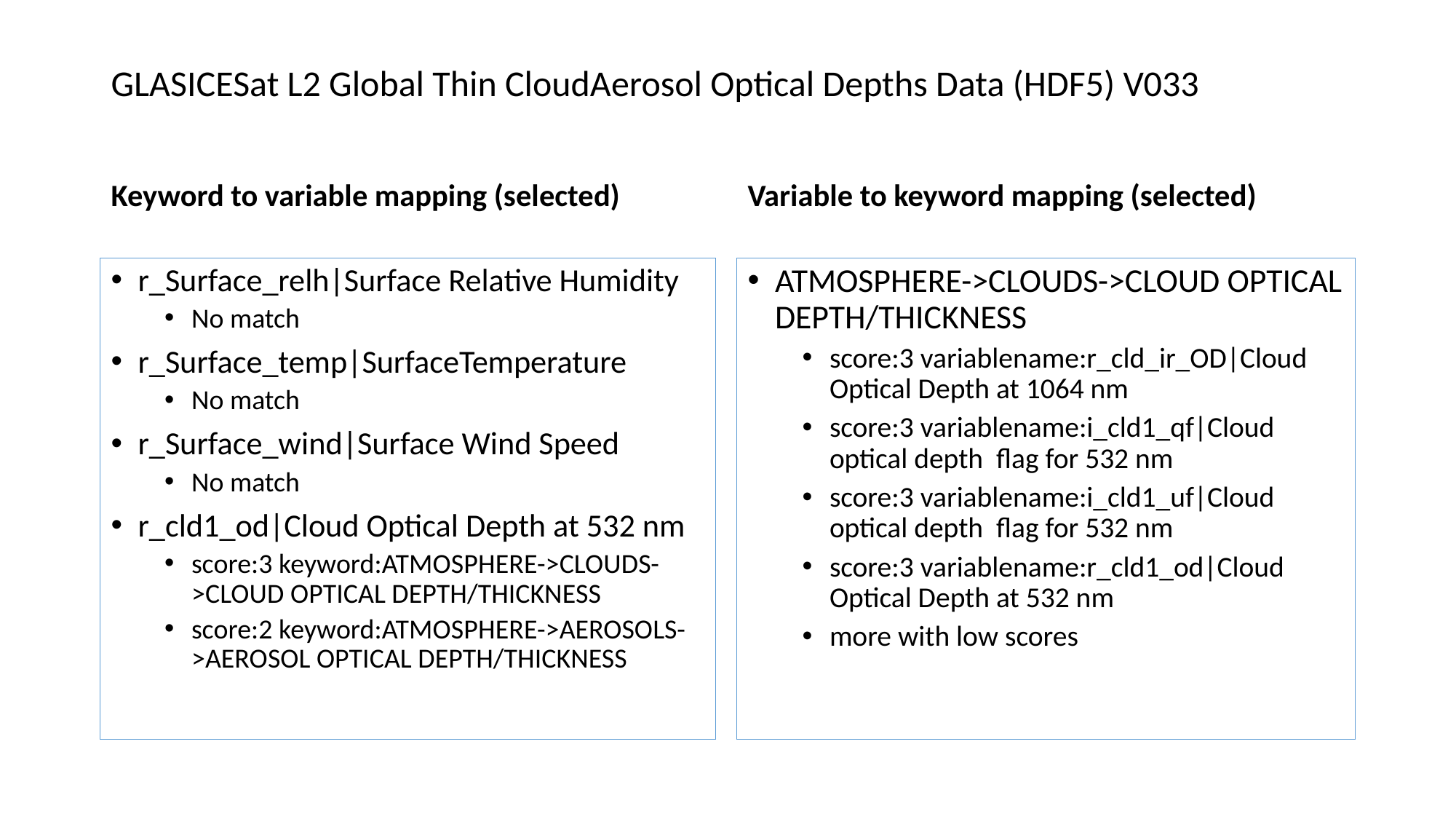

# GLASICESat L2 Global Thin CloudAerosol Optical Depths Data (HDF5) V033
Keyword to variable mapping (selected)
Variable to keyword mapping (selected)
r_Surface_relh|Surface Relative Humidity
No match
r_Surface_temp|SurfaceTemperature
No match
r_Surface_wind|Surface Wind Speed
No match
r_cld1_od|Cloud Optical Depth at 532 nm
score:3 keyword:ATMOSPHERE->CLOUDS->CLOUD OPTICAL DEPTH/THICKNESS
score:2 keyword:ATMOSPHERE->AEROSOLS->AEROSOL OPTICAL DEPTH/THICKNESS
ATMOSPHERE->CLOUDS->CLOUD OPTICAL DEPTH/THICKNESS
score:3 variablename:r_cld_ir_OD|Cloud Optical Depth at 1064 nm
score:3 variablename:i_cld1_qf|Cloud optical depth  flag for 532 nm
score:3 variablename:i_cld1_uf|Cloud optical depth  flag for 532 nm
score:3 variablename:r_cld1_od|Cloud Optical Depth at 532 nm
more with low scores